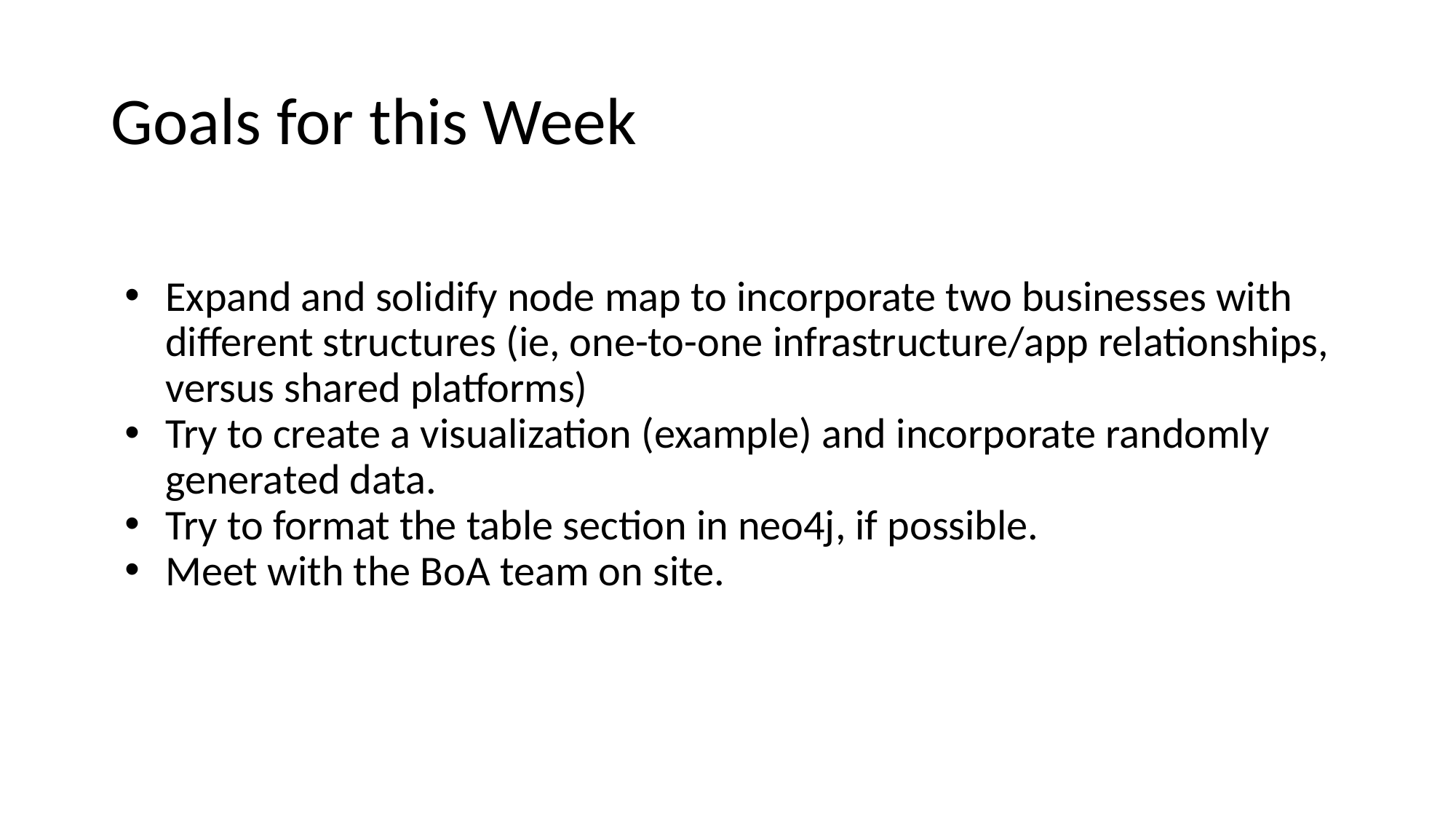

# Goals for this Week

Expand and solidify node map to incorporate two businesses with different structures (ie, one-to-one infrastructure/app relationships, versus shared platforms)
Try to create a visualization (example) and incorporate randomly generated data.
Try to format the table section in neo4j, if possible.
Meet with the BoA team on site.